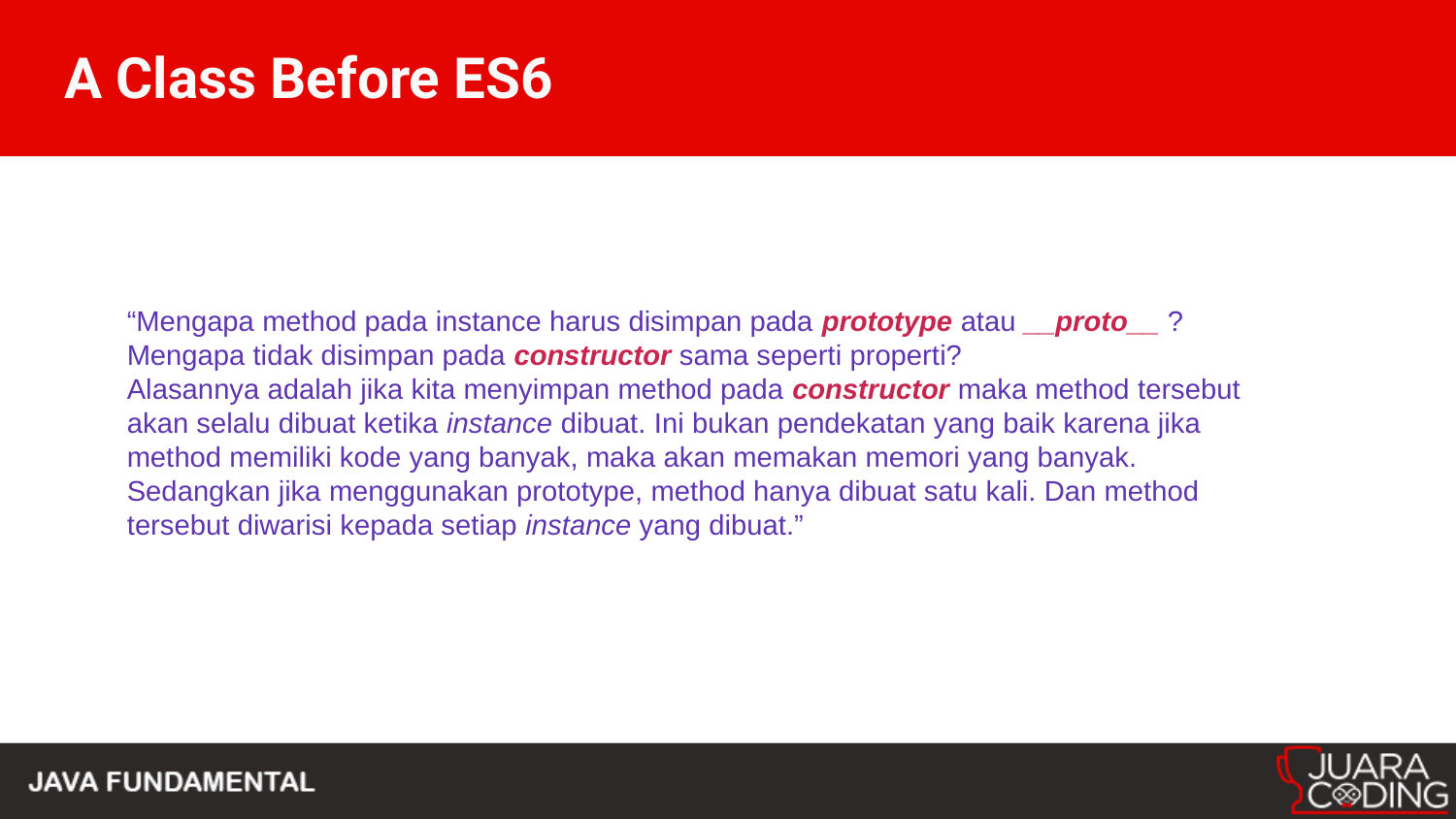

# A Class Before ES6
“Mengapa method pada instance harus disimpan pada prototype atau __proto__ ? Mengapa tidak disimpan pada constructor sama seperti properti?
Alasannya adalah jika kita menyimpan method pada constructor maka method tersebut akan selalu dibuat ketika instance dibuat. Ini bukan pendekatan yang baik karena jika method memiliki kode yang banyak, maka akan memakan memori yang banyak.
Sedangkan jika menggunakan prototype, method hanya dibuat satu kali. Dan method tersebut diwarisi kepada setiap instance yang dibuat.”